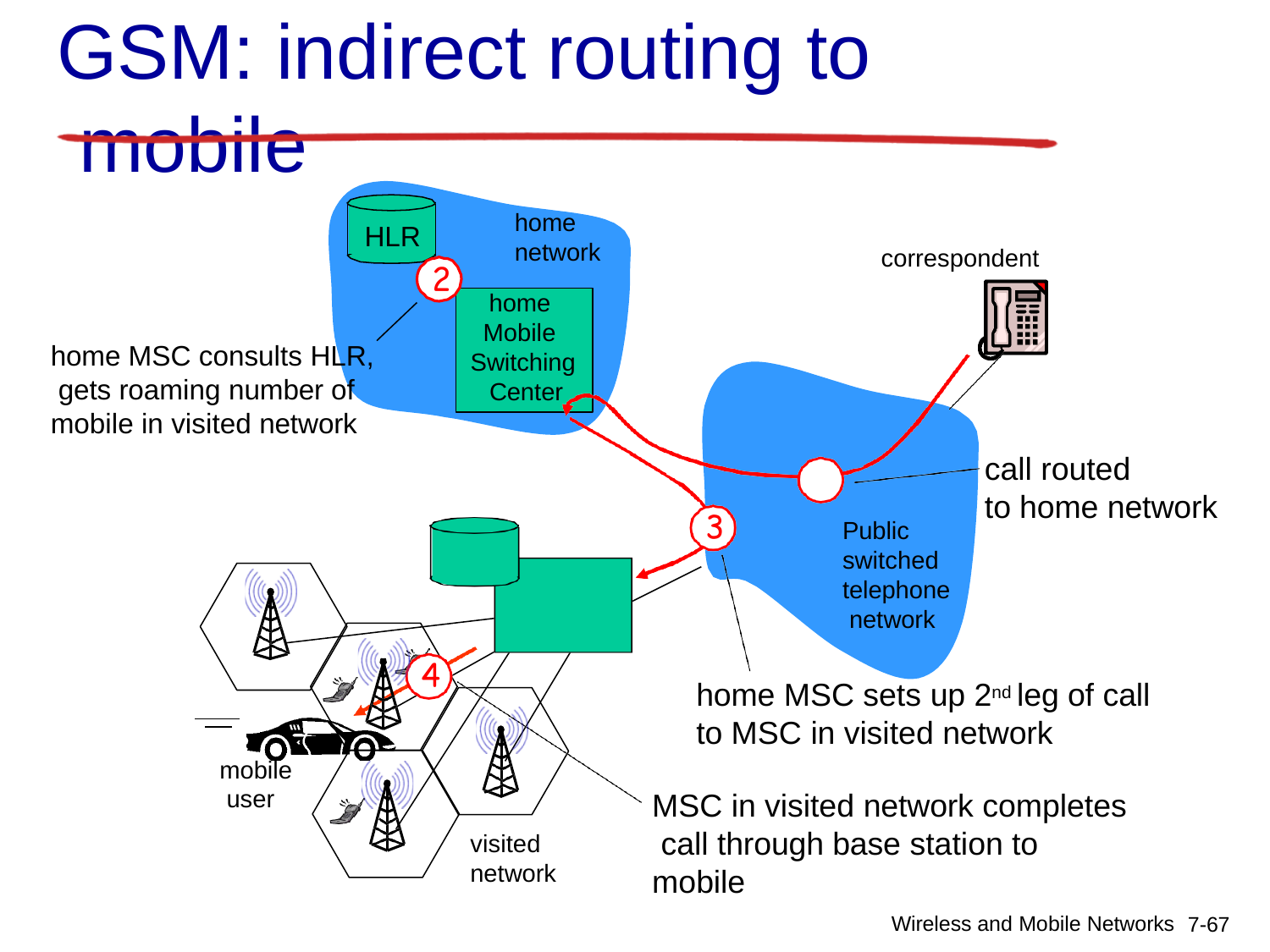

# GSM: indirect routing to  mobile

home  network
HLR
correspondent

2

home  Mobile  Switching  Center

home MSC consults HLR,  gets roaming number of  mobile in visited network

call routed
to home network
1
3
Public  switched  telephone  network
VLR
Mobile  Switching  Center

4

home MSC sets up 2nd leg of call  to MSC in visited network

mobile  user

MSC in visited network completes  call through base station to mobile

visited  network

Wireless and Mobile Networks
7-67